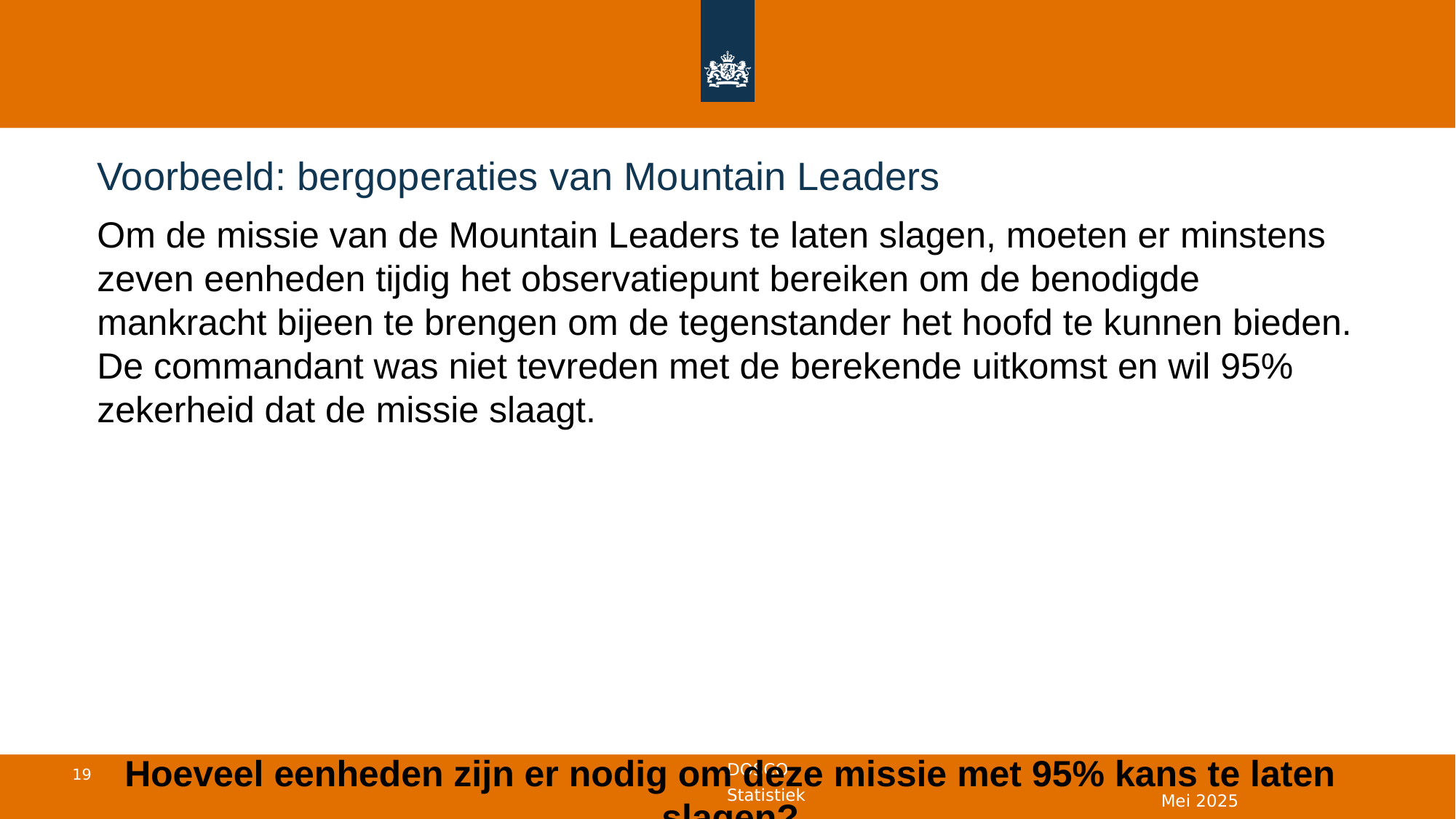

# Voorbeeld: bergoperaties van Mountain Leaders
Om de missie van de Mountain Leaders te laten slagen, moeten er minstens zeven eenheden tijdig het observatiepunt bereiken om de benodigde mankracht bijeen te brengen om de tegenstander het hoofd te kunnen bieden. De commandant was niet tevreden met de berekende uitkomst en wil 95% zekerheid dat de missie slaagt.

Hoeveel eenheden zijn er nodig om deze missie met 95% kans te laten slagen?
Mei 2025